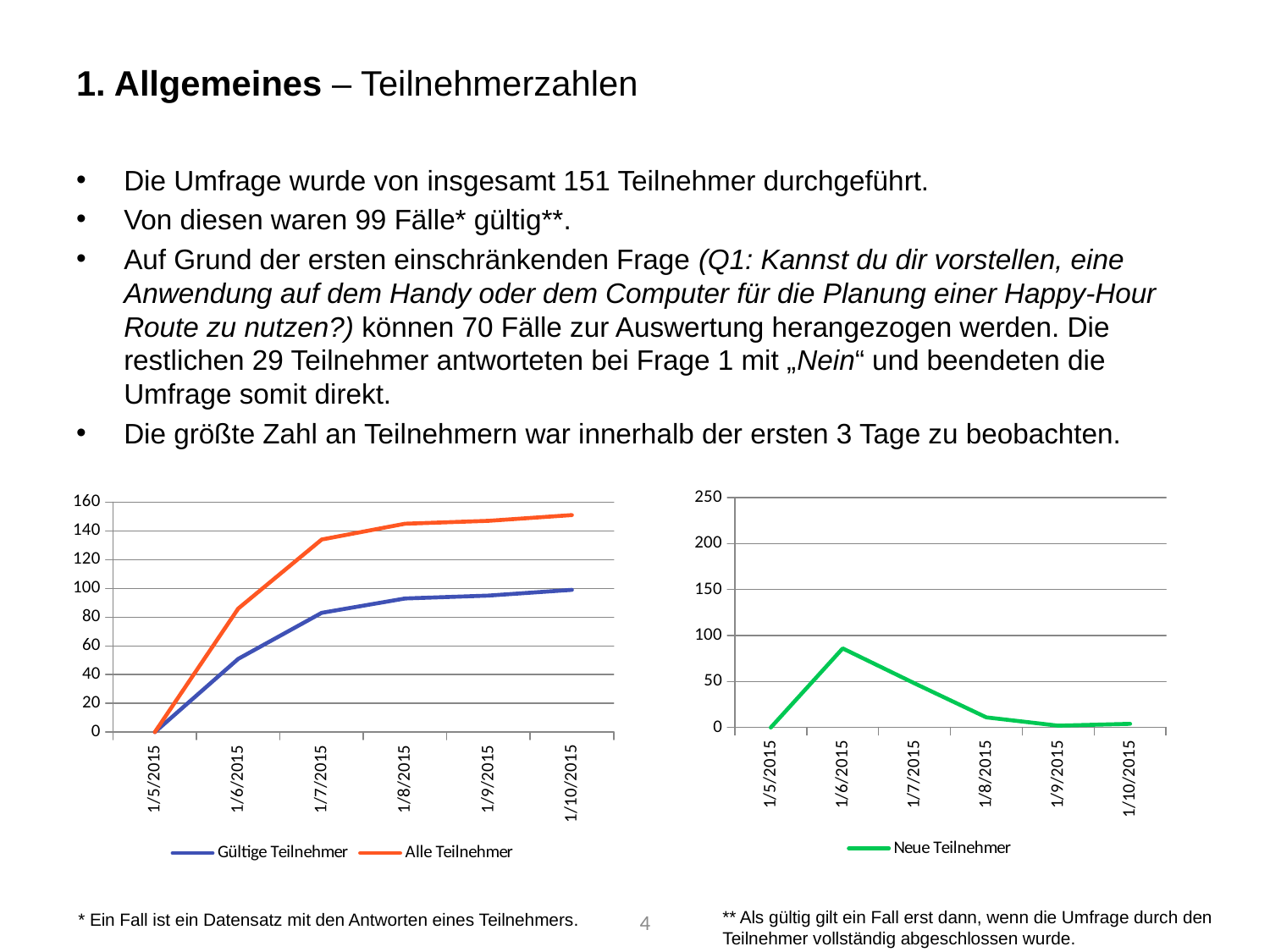

# 1. Allgemeines – Teilnehmerzahlen
Die Umfrage wurde von insgesamt 151 Teilnehmer durchgeführt.
Von diesen waren 99 Fälle* gültig**.
Auf Grund der ersten einschränkenden Frage (Q1: Kannst du dir vorstellen, eine Anwendung auf dem Handy oder dem Computer für die Planung einer Happy-Hour Route zu nutzen?) können 70 Fälle zur Auswertung herangezogen werden. Die restlichen 29 Teilnehmer antworteten bei Frage 1 mit „Nein“ und beendeten die Umfrage somit direkt.
Die größte Zahl an Teilnehmern war innerhalb der ersten 3 Tage zu beobachten.

### Chart

| Category |  |
|---|---|
| 42009 | 0.0 |
| 42010 | 86.0 |
| 42011 | 48.0 |
| 42012 | 11.0 |
| 42013 | 2.0 |
| 42014 | 4.0 |

### Chart

| Category | Gültige Teilnehmer | Alle Teilnehmer |
|---|---|---|
| 42009 | 0.0 | 0.0 |
| 42010 | 51.0 | 86.0 |
| 42011 | 83.0 | 134.0 |
| 42012 | 93.0 | 145.0 |
| 42013 | 95.0 | 147.0 |
| 42014 | 99.0 | 151.0 |
4
** Als gültig gilt ein Fall erst dann, wenn die Umfrage durch den Teilnehmer vollständig abgeschlossen wurde.
* Ein Fall ist ein Datensatz mit den Antworten eines Teilnehmers.